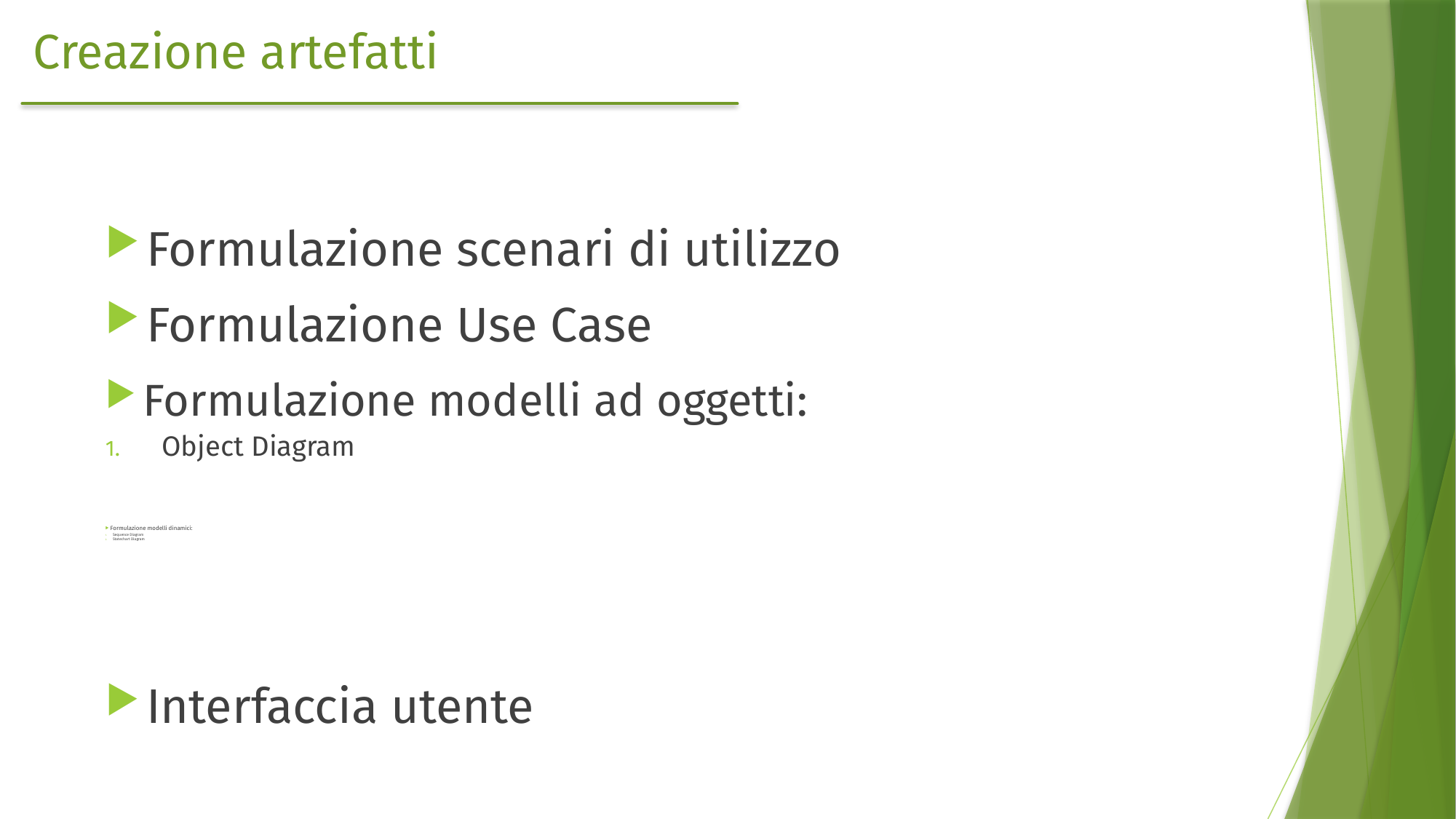

# Creazione artefatti
Formulazione scenari di utilizzo
Formulazione Use Case
Formulazione modelli ad oggetti:
Object Diagram
Formulazione modelli dinamici:
Sequence Diagram
Statechart Diagram
Interfaccia utente